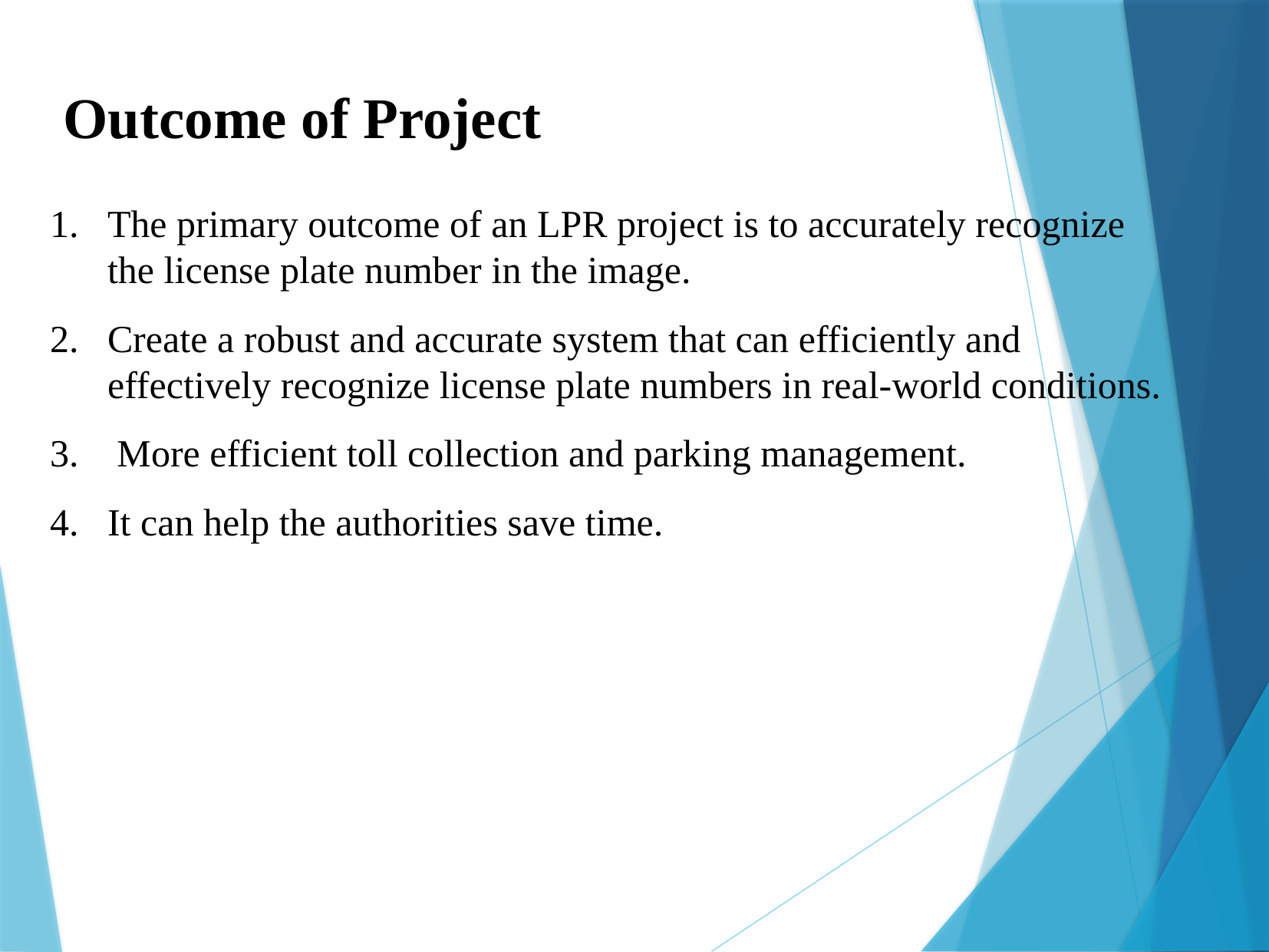

Outcome of Project
The primary outcome of an LPR project is to accurately recognize the license plate number in the image.
Create a robust and accurate system that can efficiently and effectively recognize license plate numbers in real-world conditions.
 More efficient toll collection and parking management.
It can help the authorities save time.